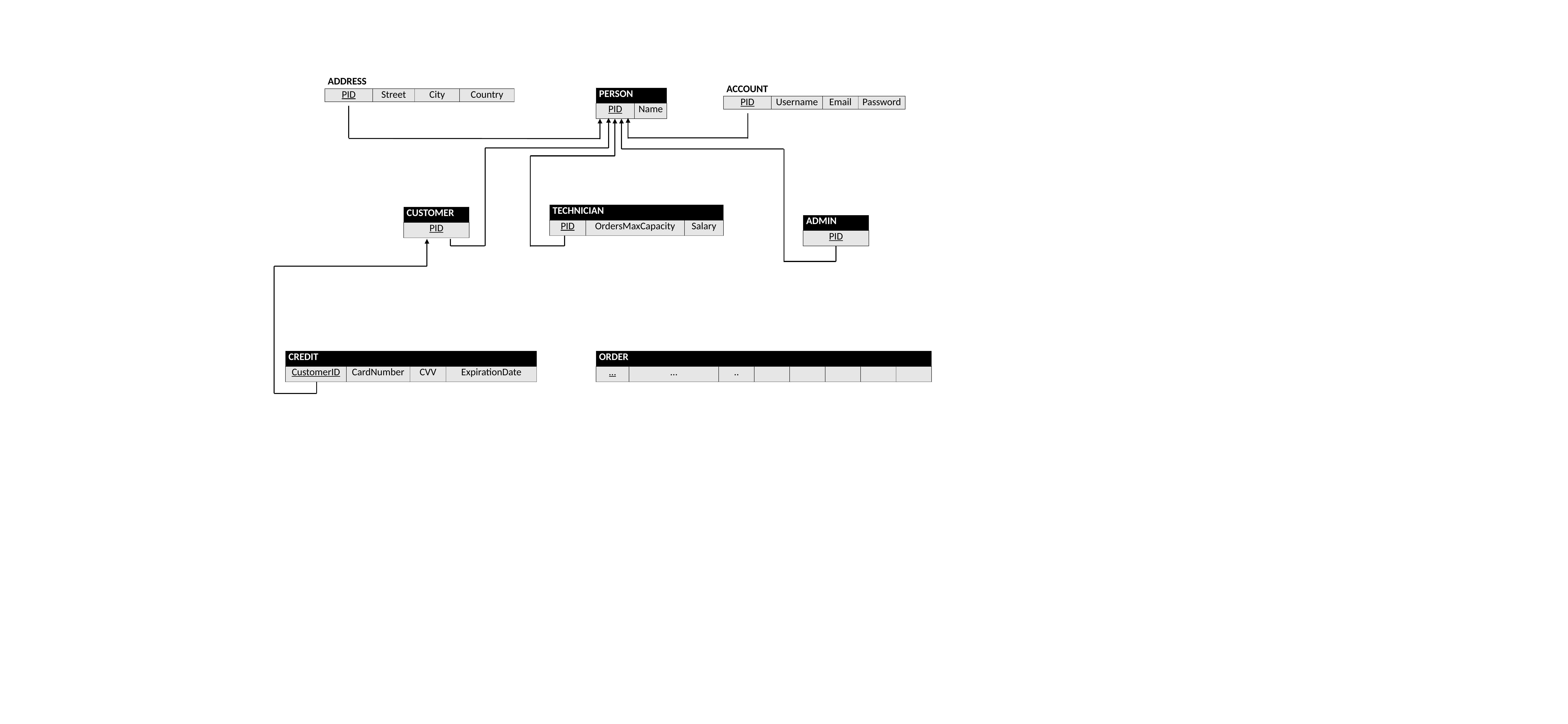

| ADDRESS |  |  |  |
| --- | --- | --- | --- |
| PID | Street | City | Country |
| ACCOUNT |  |  |  |
| --- | --- | --- | --- |
| PID | Username | Email | Password |
| PERSON |  |
| --- | --- |
| PID | Name |
| TECHNICIAN |  |  |
| --- | --- | --- |
| PID | OrdersMaxCapacity | Salary |
| CUSTOMER |
| --- |
| PID |
| ADMIN |
| --- |
| PID |
| CREDIT |  |  |  |
| --- | --- | --- | --- |
| CustomerID | CardNumber | CVV | ExpirationDate |
| ORDER |  |  |  |  |  |  |  |
| --- | --- | --- | --- | --- | --- | --- | --- |
| … | … | .. |  |  |  |  |  |